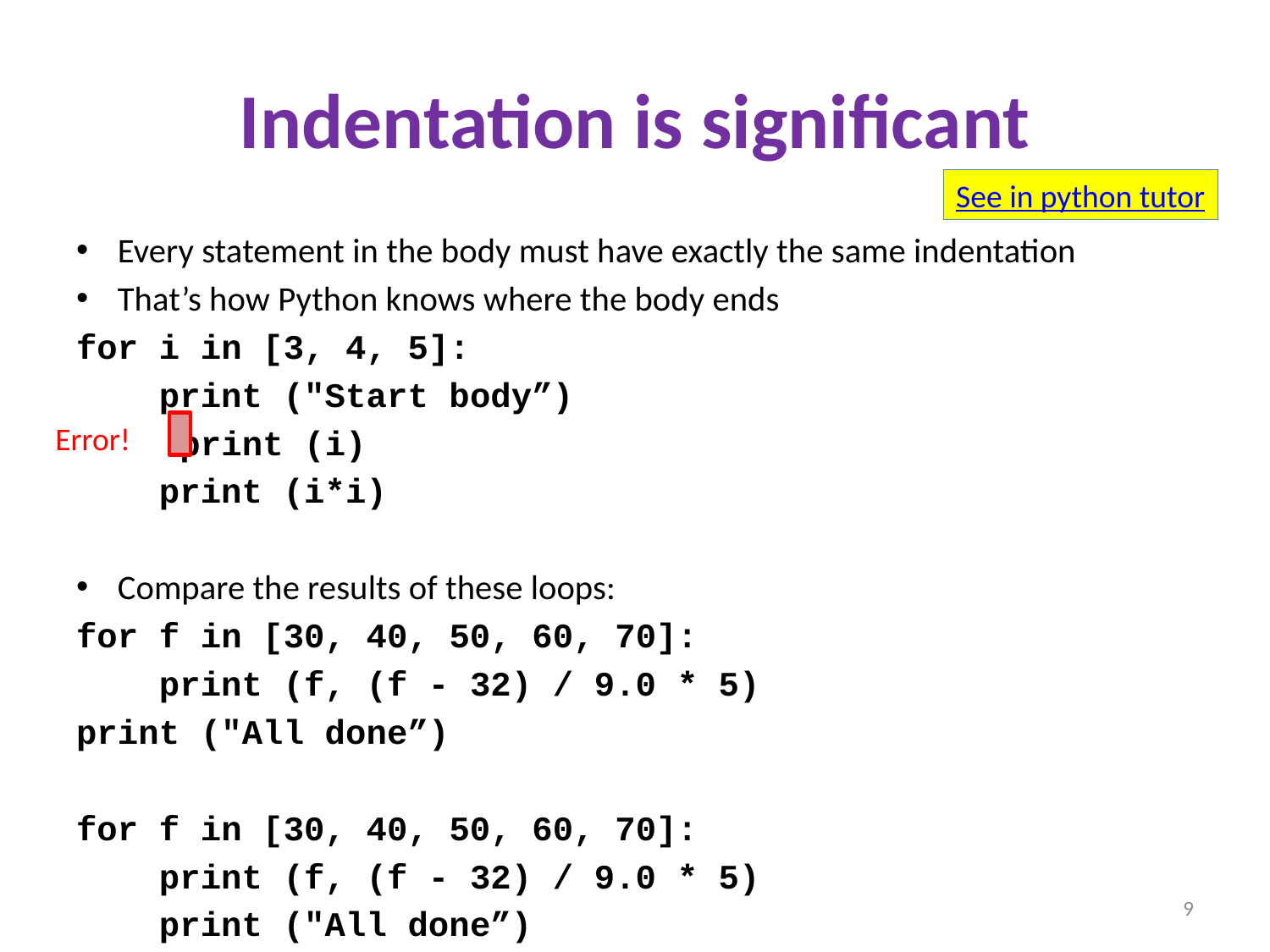

# Indentation is significant
See in python tutor
Every statement in the body must have exactly the same indentation
That’s how Python knows where the body ends
for i in [3, 4, 5]:
    print ("Start body”)
     print (i)
    print (i*i)

Compare the results of these loops:
for f in [30, 40, 50, 60, 70]:
    print (f, (f - 32) / 9.0 * 5)
print ("All done”)

for f in [30, 40, 50, 60, 70]:
    print (f, (f - 32) / 9.0 * 5)
    print ("All done”)

Error!

9